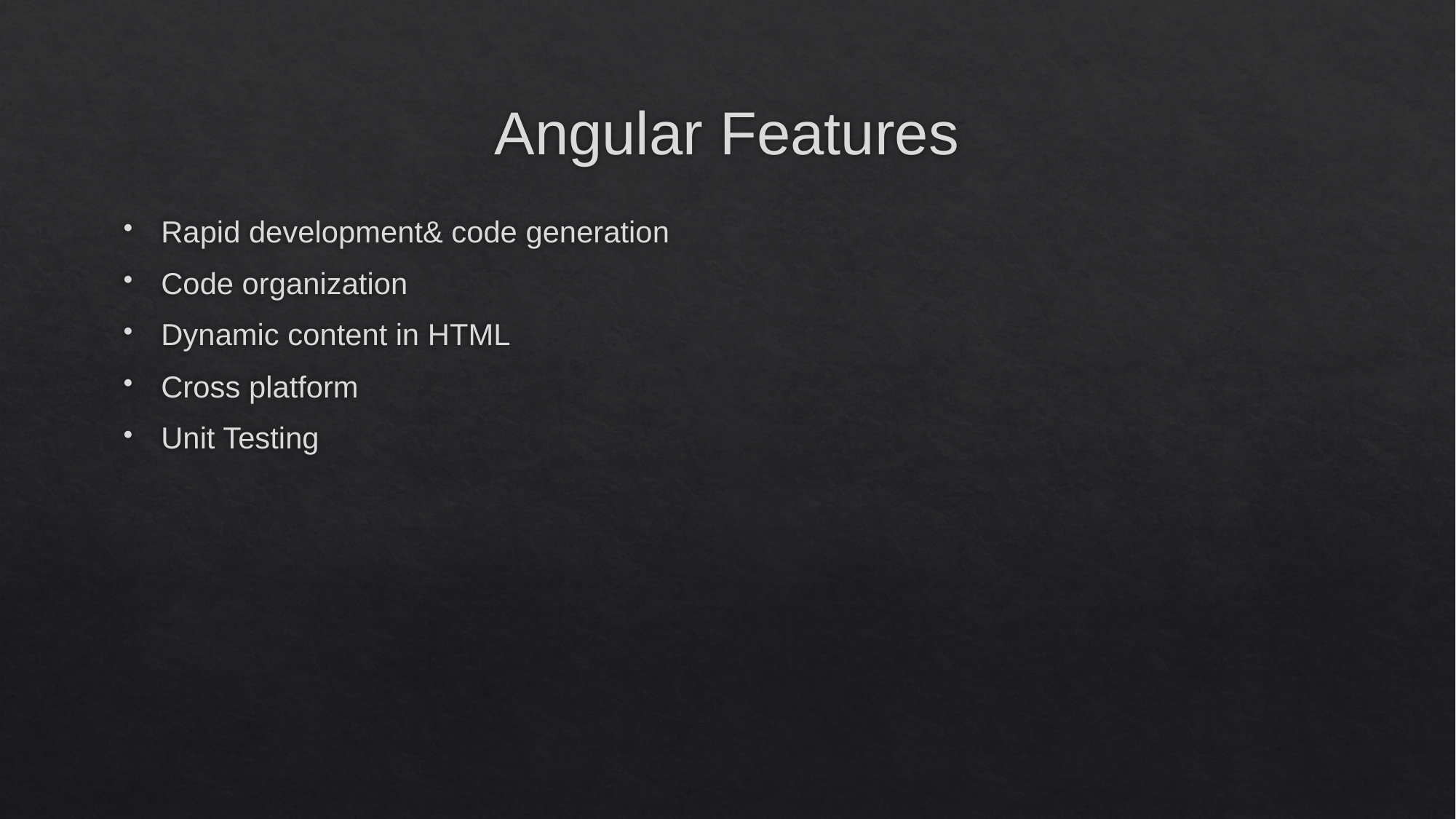

# Angular Features
Rapid development& code generation
Code organization
Dynamic content in HTML
Cross platform
Unit Testing